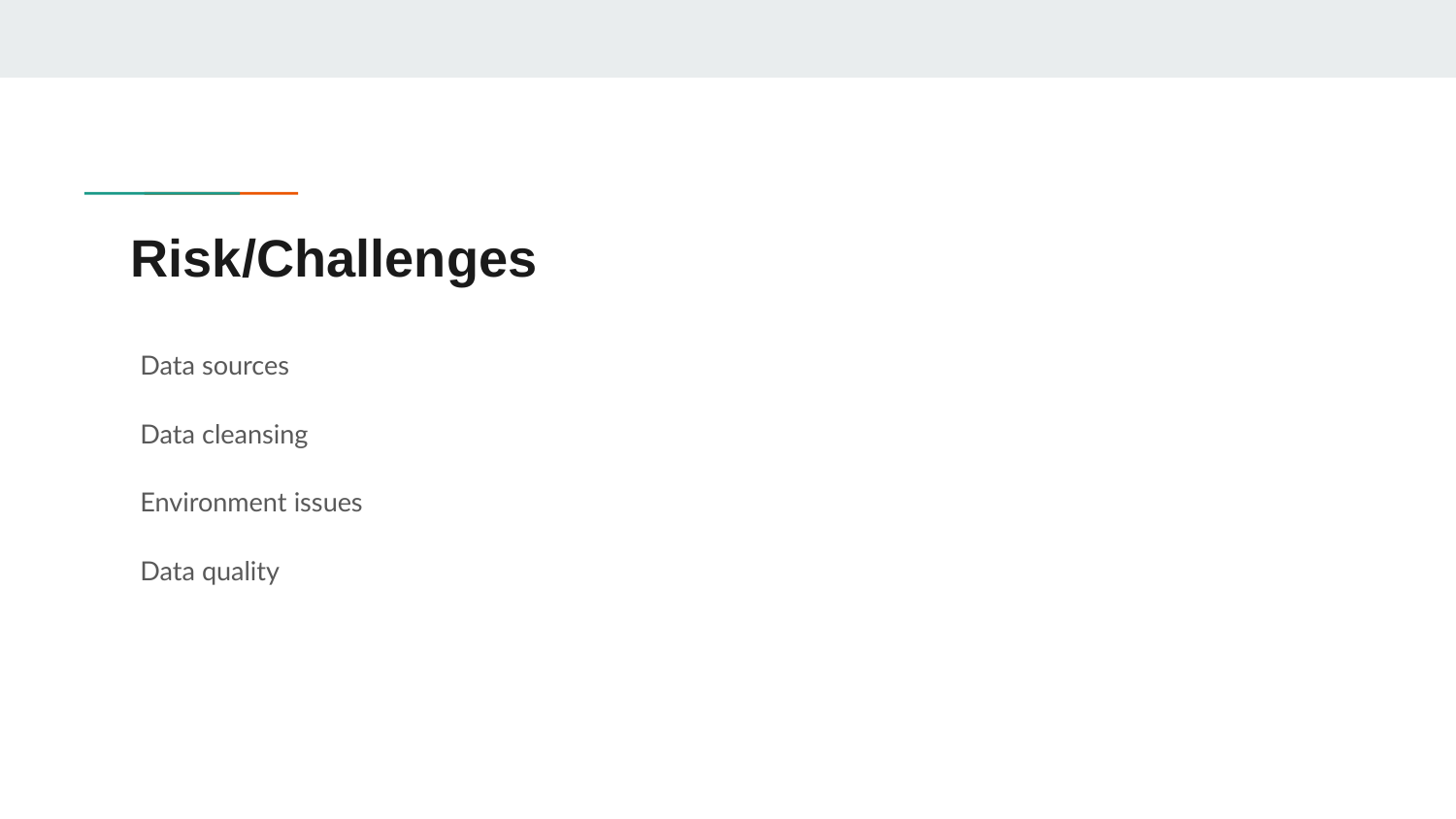

# Risk/Challenges
Data sources
Data cleansing
Environment issues
Data quality